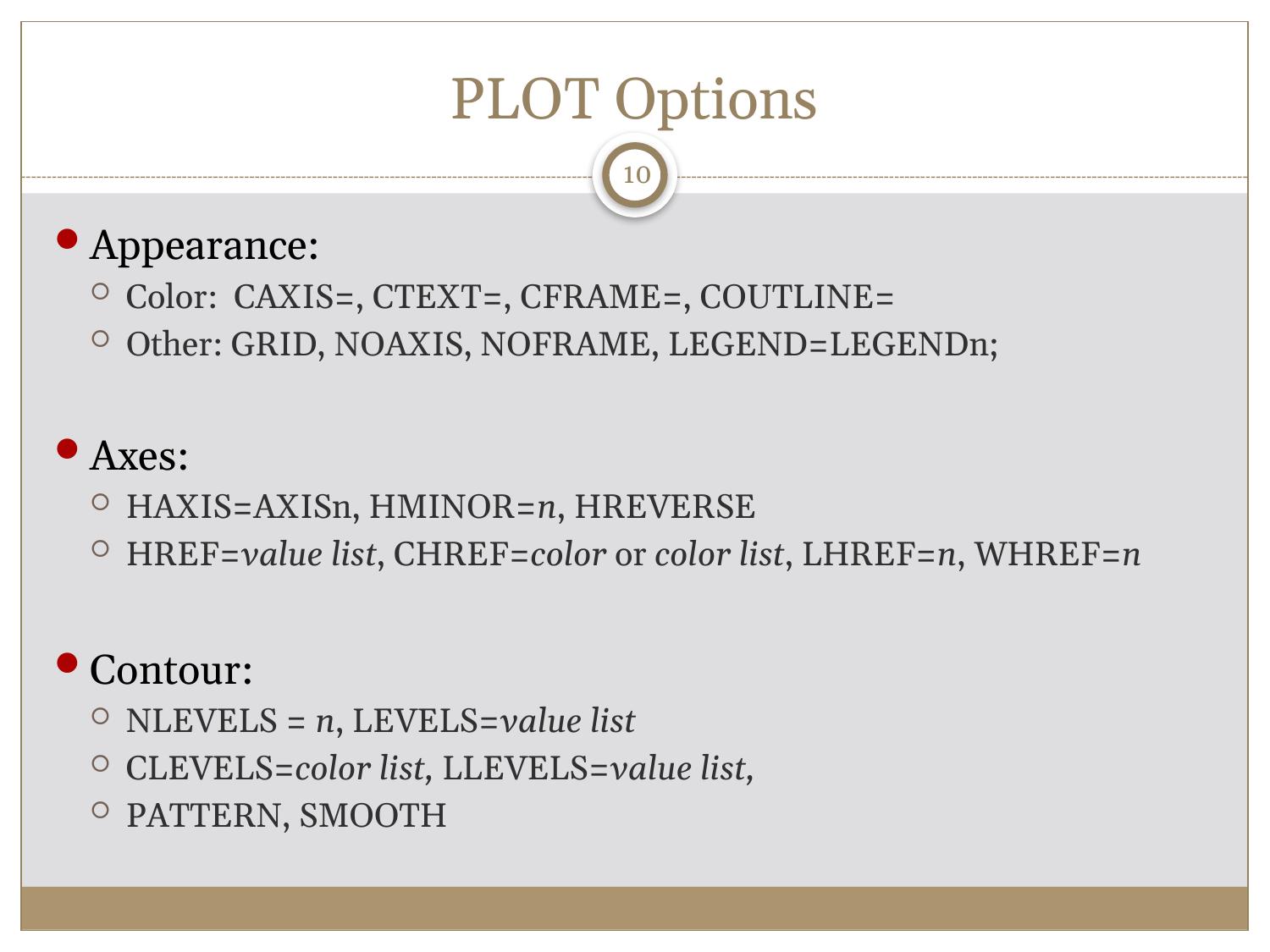

# PLOT Options
10
Appearance:
Color:  CAXIS=, CTEXT=, CFRAME=, COUTLINE=
Other: GRID, NOAXIS, NOFRAME, LEGEND=LEGENDn;

Axes:
HAXIS=AXISn, HMINOR=n, HREVERSE
HREF=value list, CHREF=color or color list, LHREF=n, WHREF=n

Contour:
NLEVELS = n, LEVELS=value list
CLEVELS=color list, LLEVELS=value list,
PATTERN, SMOOTH